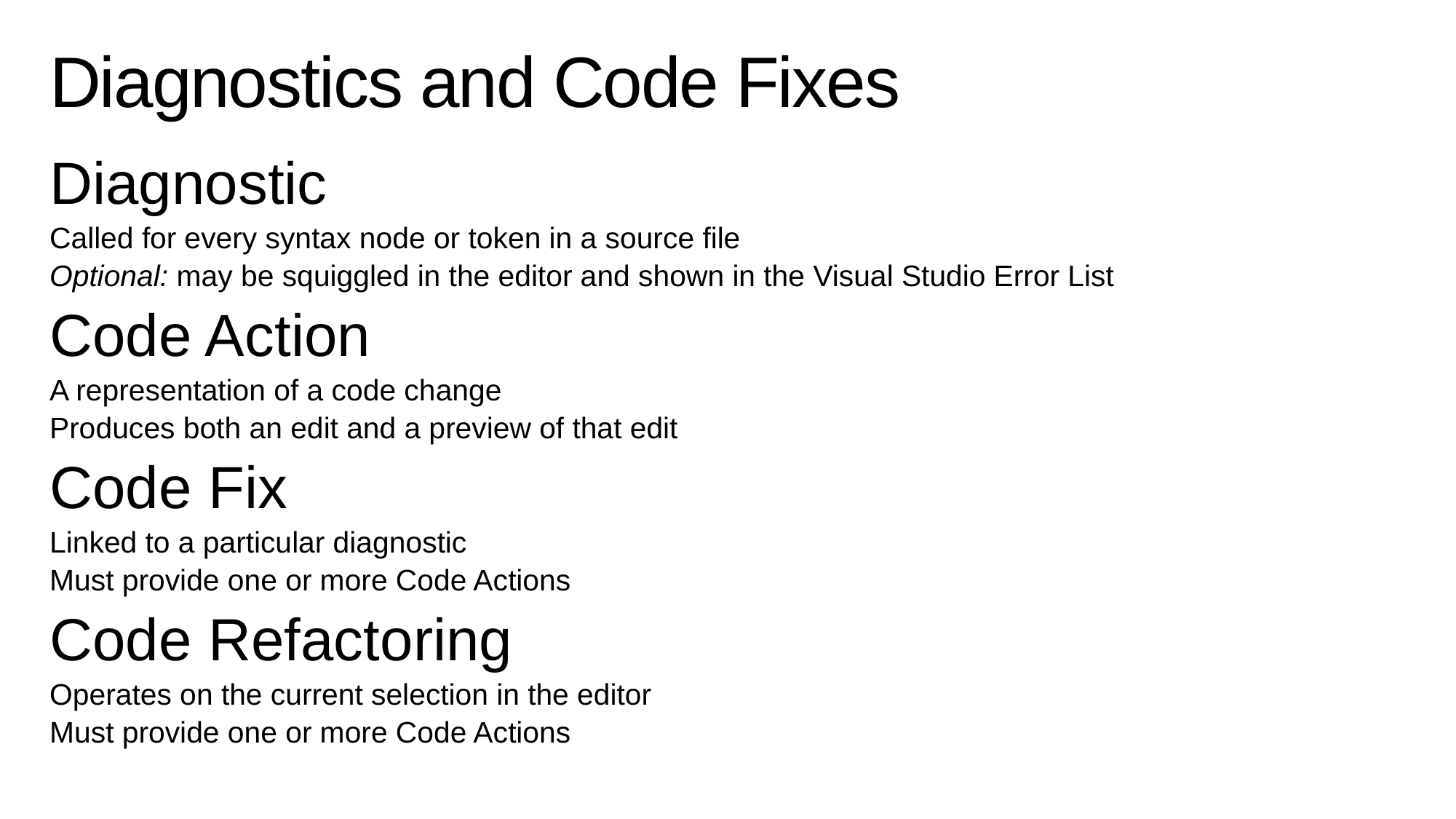

# Diagnostics and Code Fixes
Diagnostic
Called for every syntax node or token in a source file
Optional: may be squiggled in the editor and shown in the Visual Studio Error List
Code Action
A representation of a code change
Produces both an edit and a preview of that edit
Code Fix
Linked to a particular diagnostic
Must provide one or more Code Actions
Code Refactoring
Operates on the current selection in the editor
Must provide one or more Code Actions